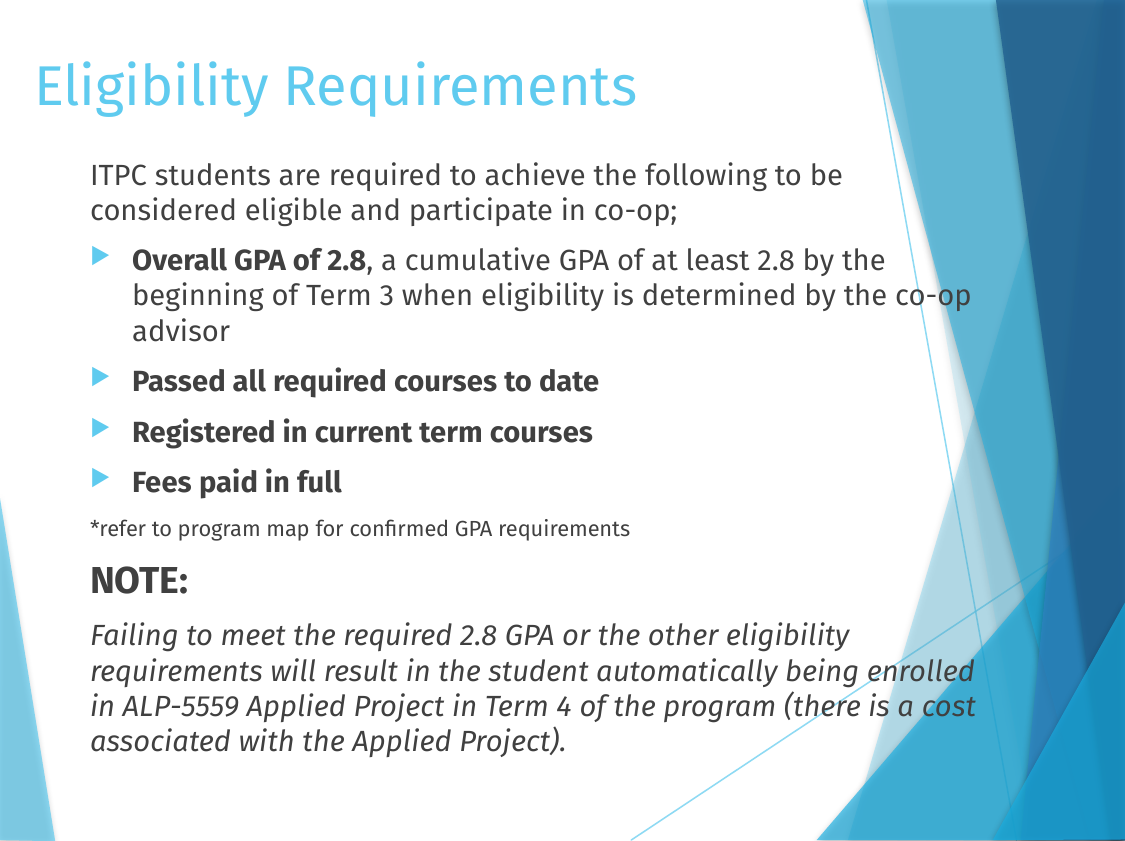

# Eligibility Requirements
ITPC students are required to achieve the following to be considered eligible and participate in co-op;
Overall GPA of 2.8, a cumulative GPA of at least 2.8 by the beginning of Term 3 when eligibility is determined by the co-op advisor
Passed all required courses to date
Registered in current term courses
Fees paid in full
*refer to program map for confirmed GPA requirements
NOTE:
Failing to meet the required 2.8 GPA or the other eligibility requirements will result in the student automatically being enrolled in ALP-5559 Applied Project in Term 4 of the program (there is a cost associated with the Applied Project).